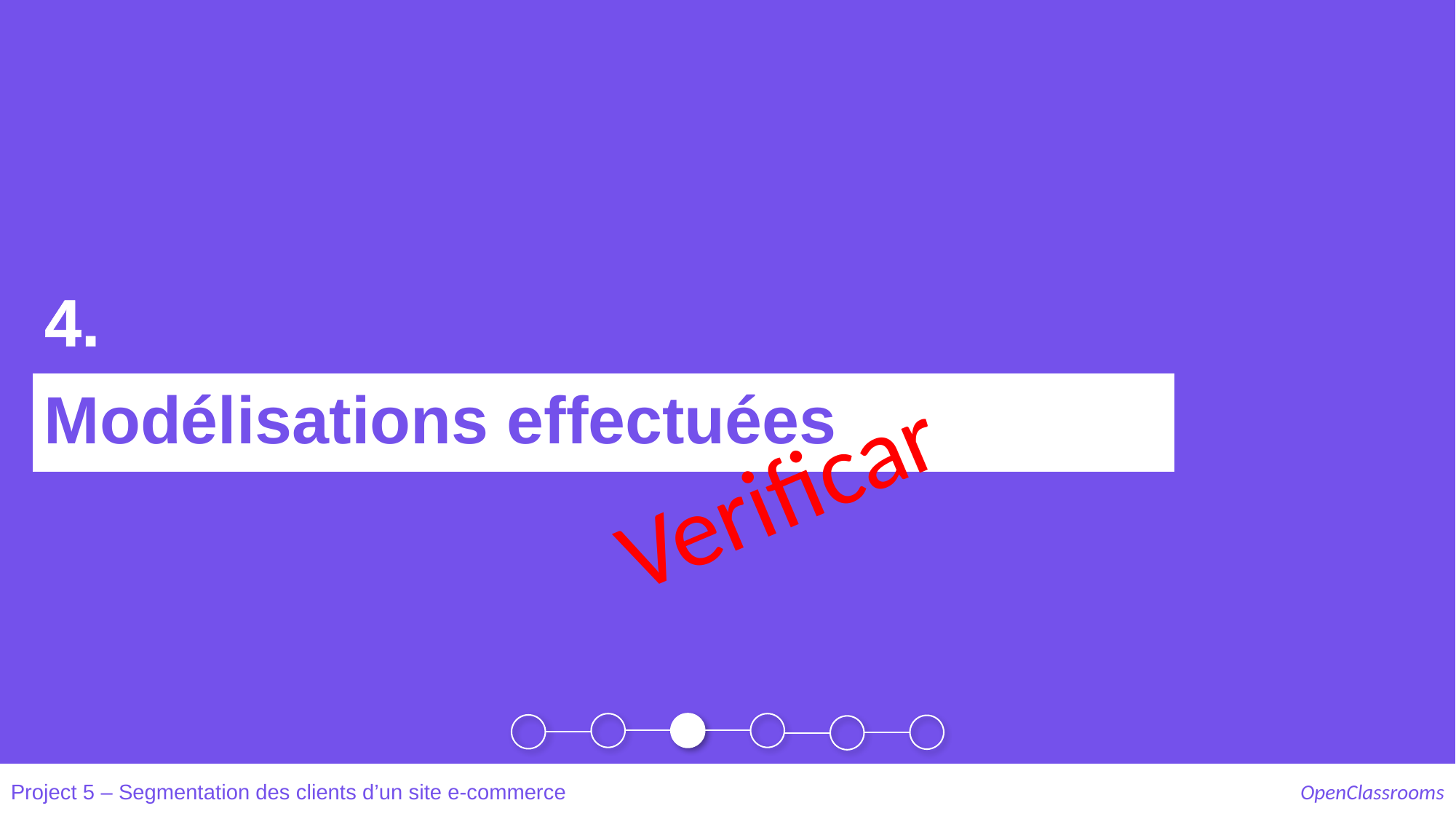

4.
Modélisations effectuées
Verificar

Project 5 – Segmentation des clients d’un site e-commerce
OpenClassrooms